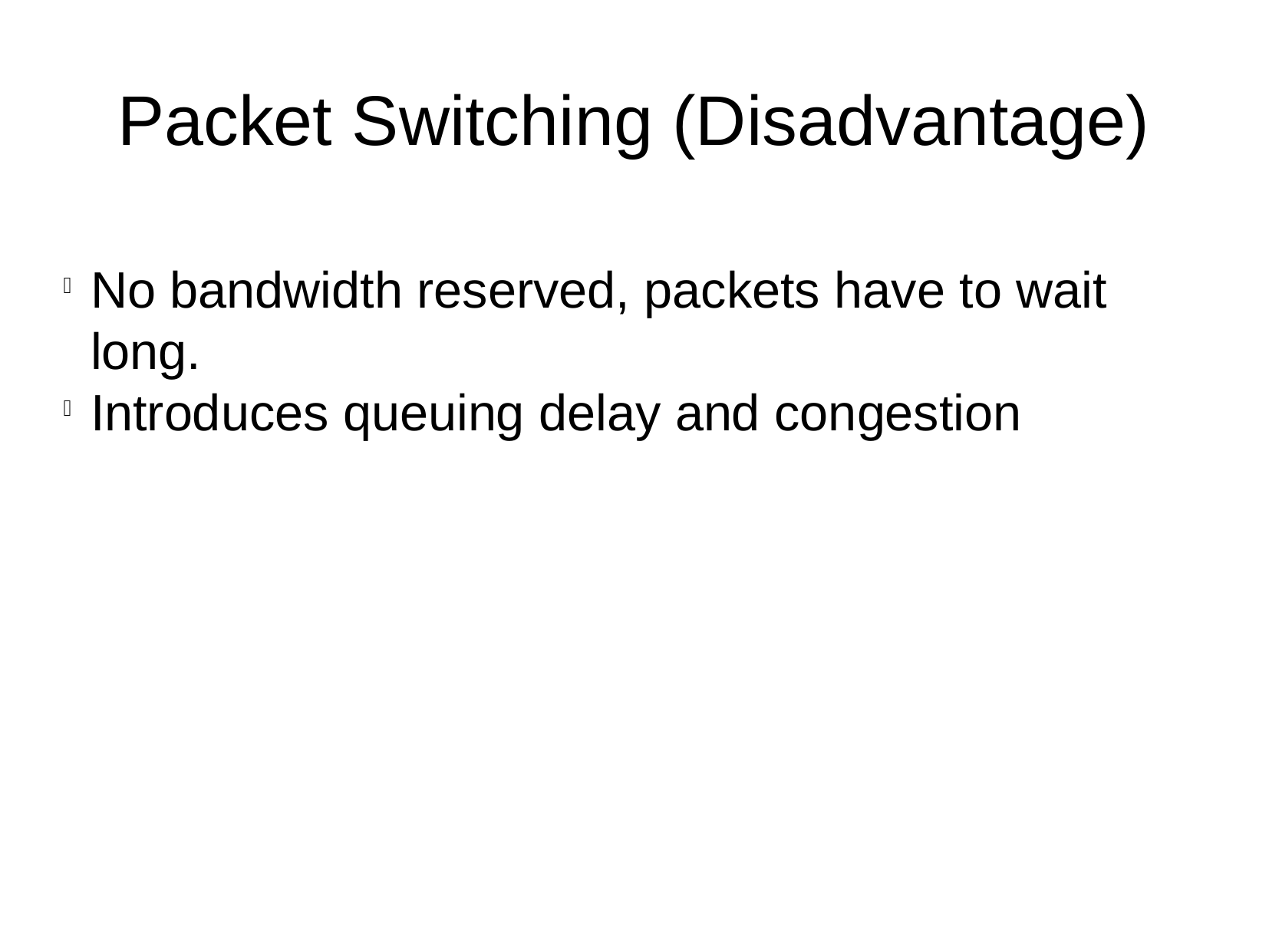

Packet Switching (Disadvantage)

No bandwidth reserved, packets have to wait long.
Introduces queuing delay and congestion